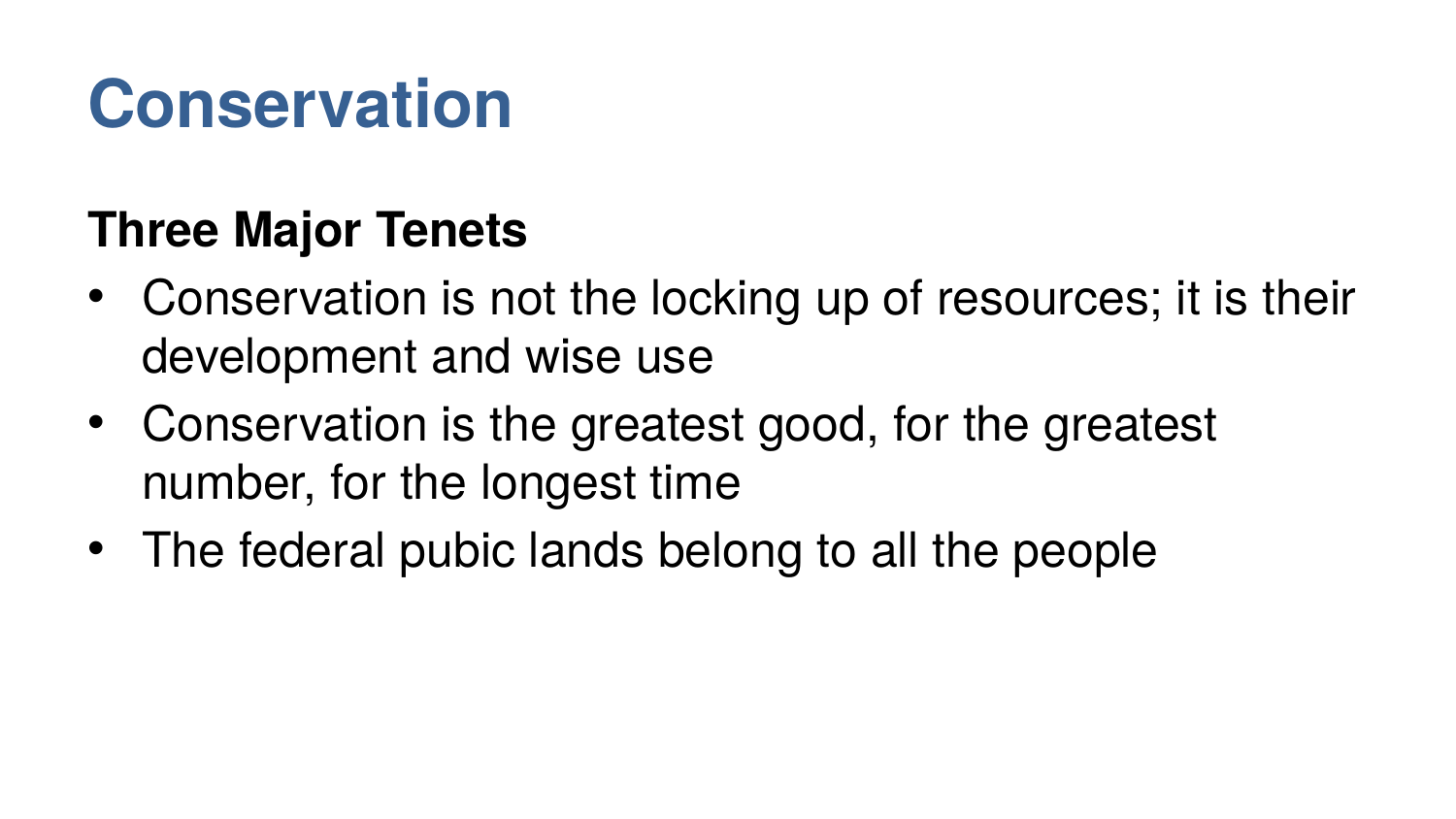

# Conservation
Three Major Tenets
Conservation is not the locking up of resources; it is their development and wise use
Conservation is the greatest good, for the greatest number, for the longest time
The federal pubic lands belong to all the people